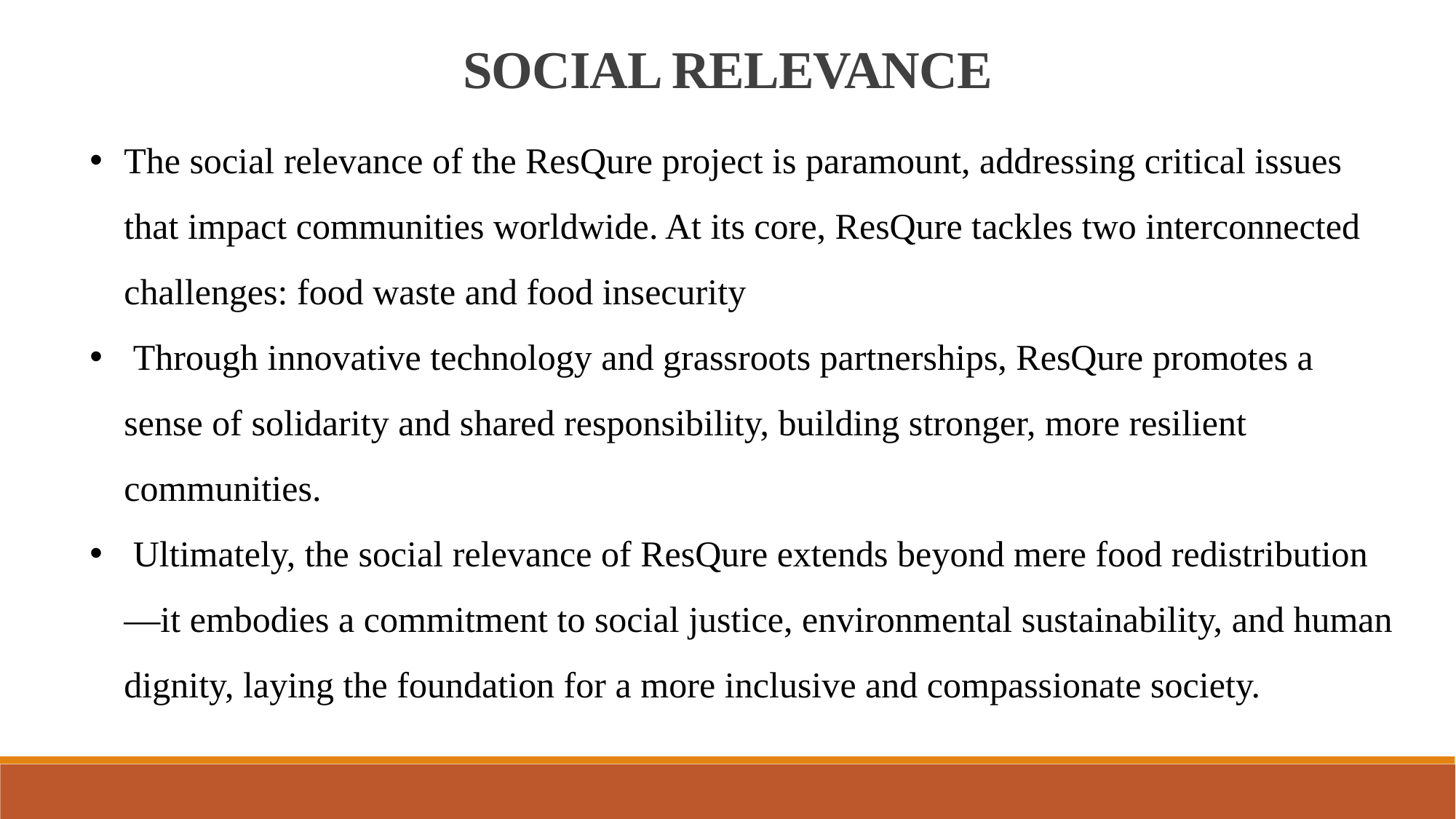

SOCIAL RELEVANCE
The social relevance of the ResQure project is paramount, addressing critical issues that impact communities worldwide. At its core, ResQure tackles two interconnected challenges: food waste and food insecurity
 Through innovative technology and grassroots partnerships, ResQure promotes a sense of solidarity and shared responsibility, building stronger, more resilient communities.
 Ultimately, the social relevance of ResQure extends beyond mere food redistribution—it embodies a commitment to social justice, environmental sustainability, and human dignity, laying the foundation for a more inclusive and compassionate society.